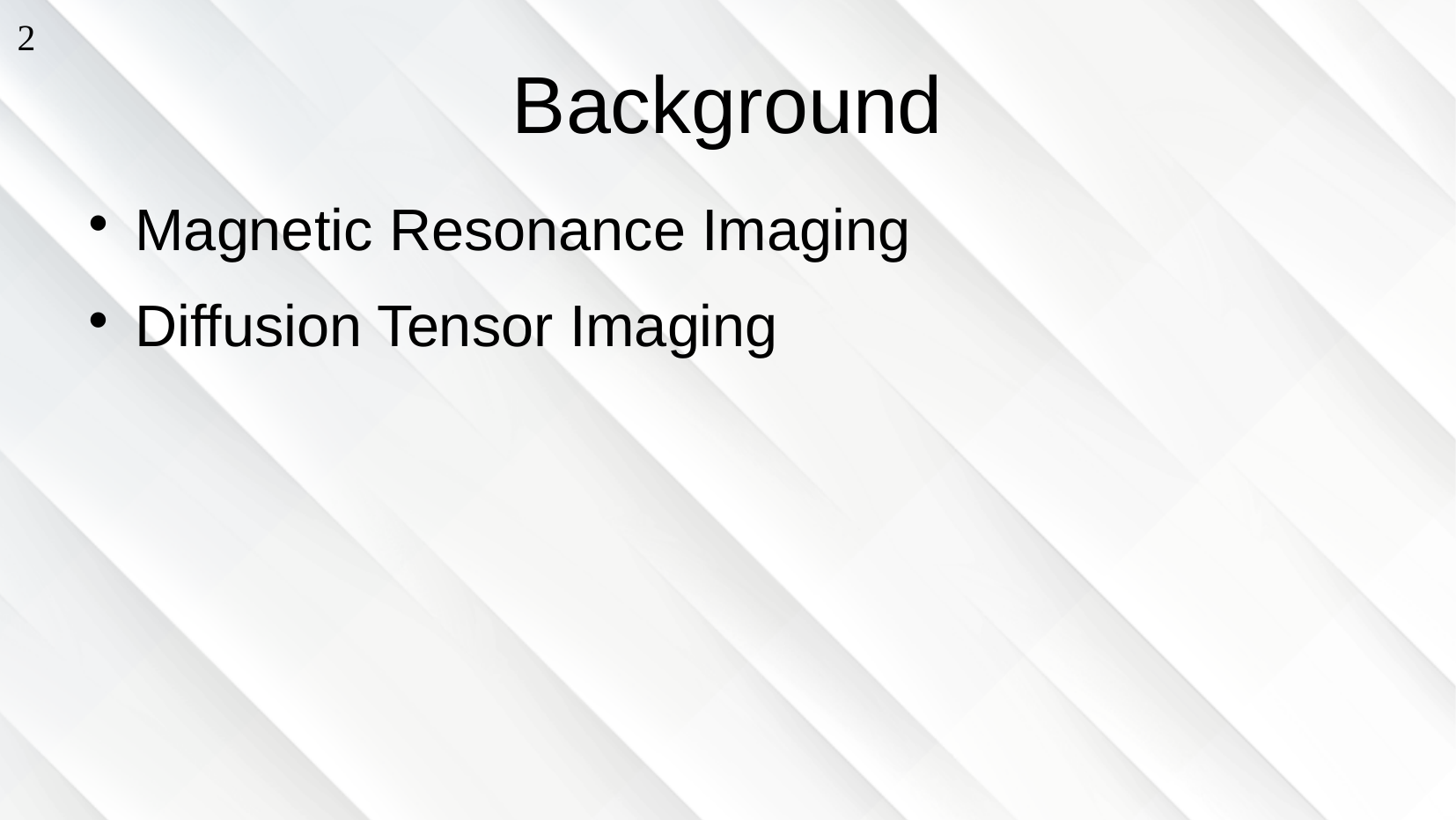

2
# Background
Magnetic Resonance Imaging
Diffusion Tensor Imaging